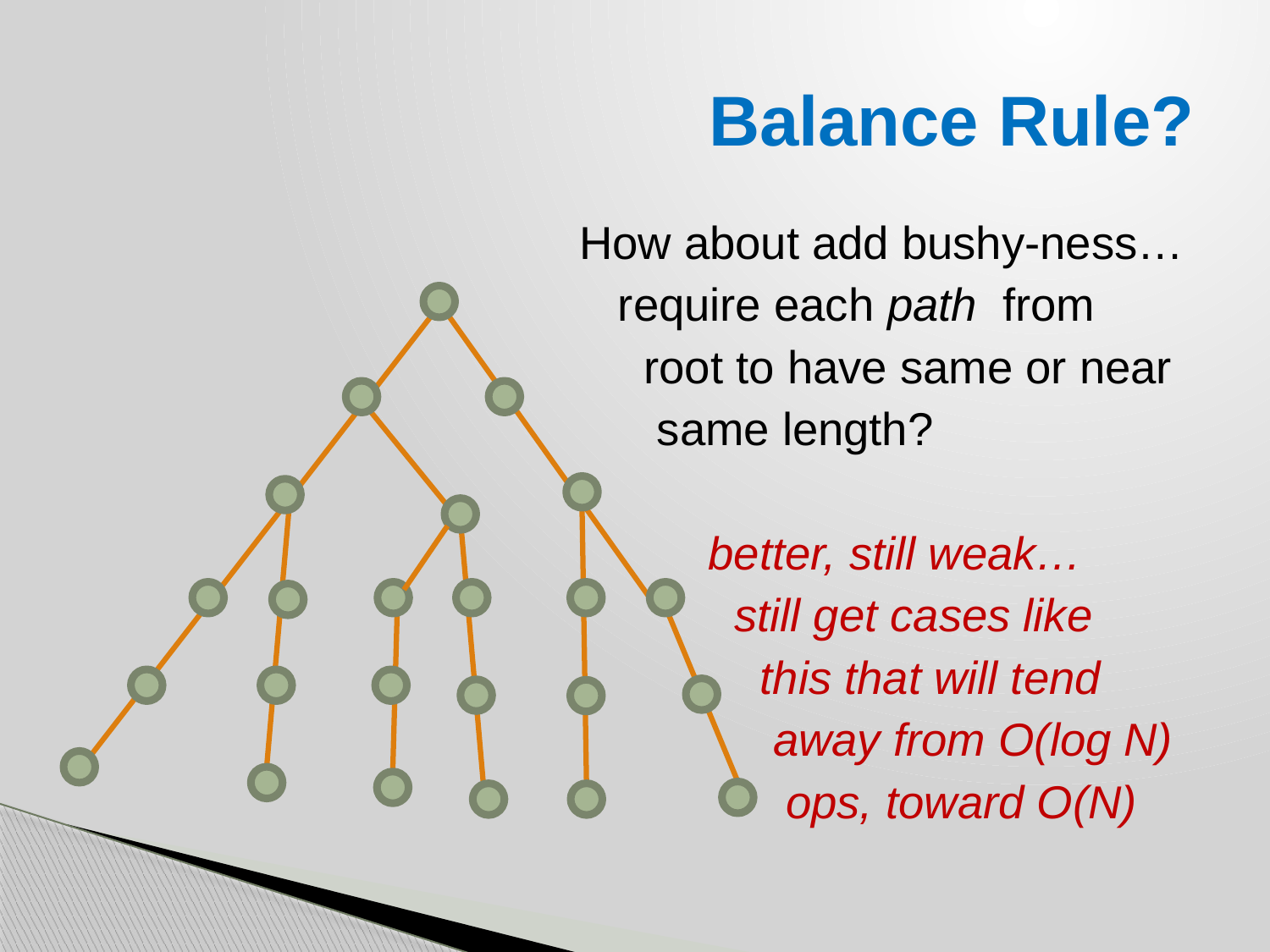

# Balance Rule?
How about add bushy-ness…
   require each path  from
     root to have same or near
      same length?

          better, still weak…
            still get cases like
              this that will tend
               away from O(log N)
                ops, toward O(N)